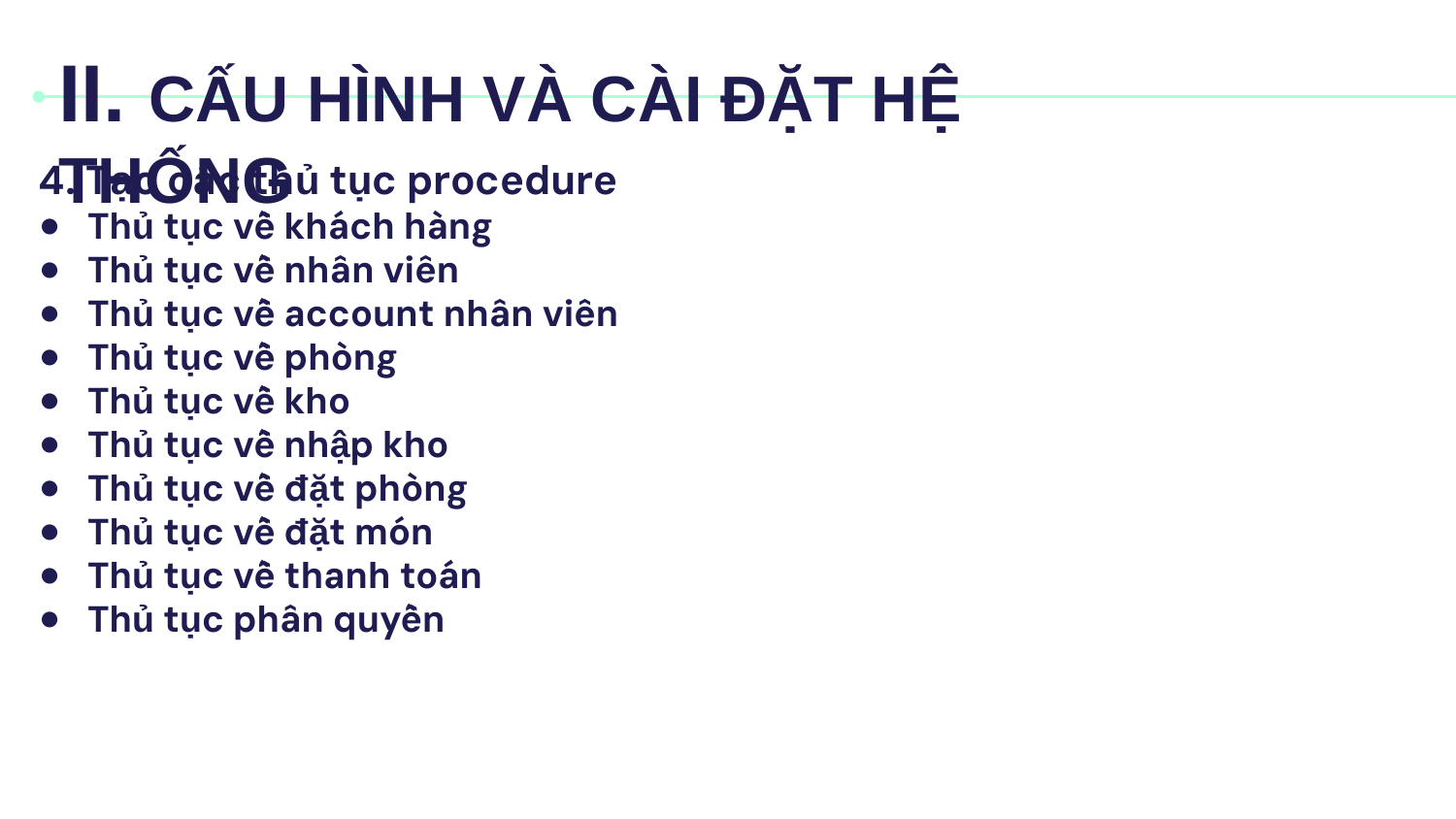

# II. CẤU HÌNH VÀ CÀI ĐẶT HỆ THỐNG
4. Tạo các thủ tục procedure
Thủ tục về khách hàng
Thủ tục về nhân viên
Thủ tục về account nhân viên
Thủ tục về phòng
Thủ tục về kho
Thủ tục về nhập kho
Thủ tục về đặt phòng
Thủ tục về đặt món
Thủ tục về thanh toán
Thủ tục phân quyền